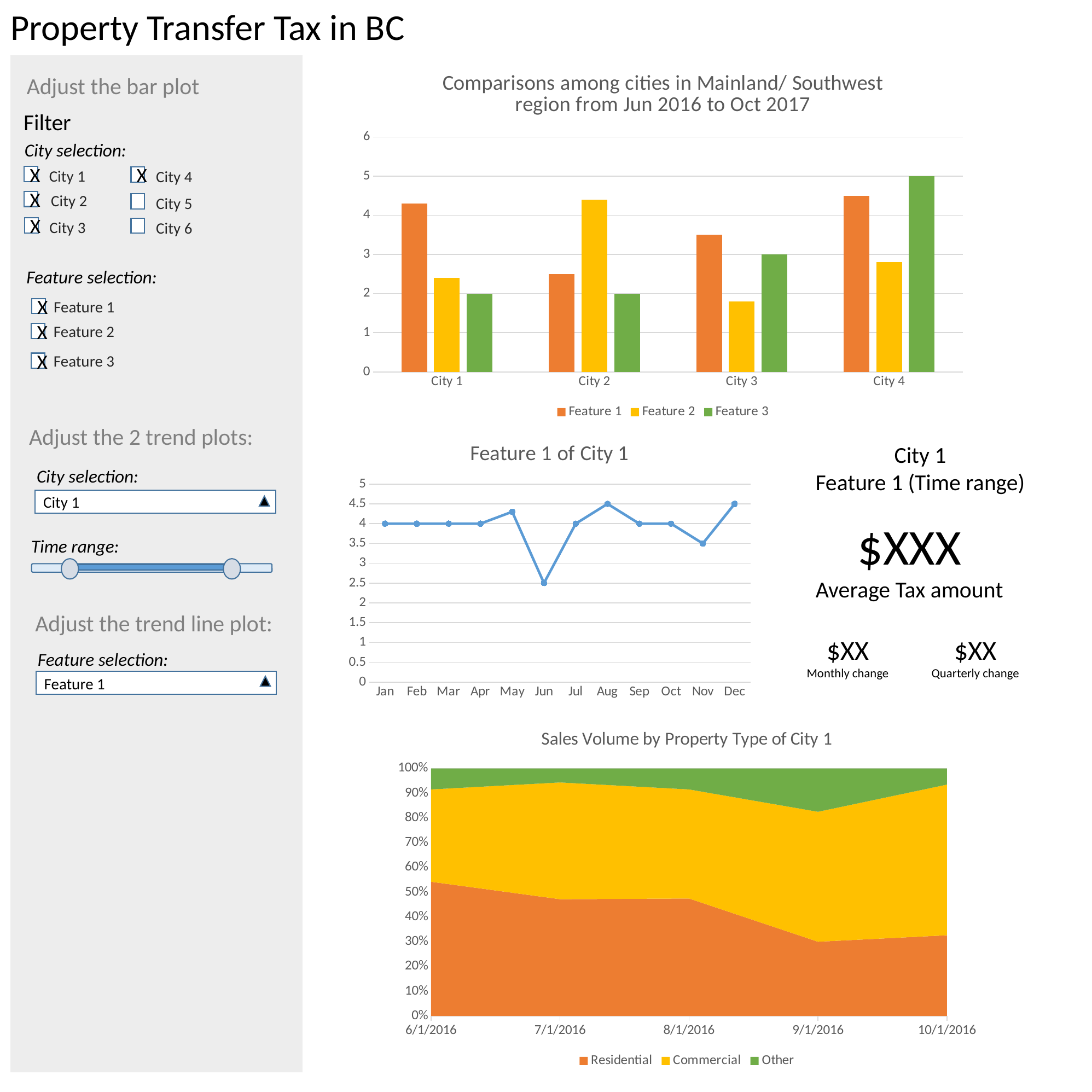

Property Transfer Tax in BC

### Chart: Comparisons among cities in Mainland/ Southwest region from Jun 2016 to Oct 2017

| Category | Feature 1 | Feature 2 | Feature 3 |
|---|---|---|---|
| City 1 | 4.3 | 2.4 | 2.0 |
| City 2 | 2.5 | 4.4 | 2.0 |
| City 3 | 3.5 | 1.8 | 3.0 |
| City 4 | 4.5 | 2.8 | 5.0 |
Adjust the bar plot
Filter
City selection:
City 1
City 4
X
X
City 2
City 5
X

City 3
City 6
X

Feature selection:
Feature 1
X
Feature 2
X
Feature 3
X
Adjust the 2 trend plots:

### Chart: Feature 1 of City 1

| Category | Column2 |
|---|---|
| Jan | 4.0 |
| Feb | 4.0 |
| Mar | 4.0 |
| Apr | 4.0 |
| May | 4.3 |
| Jun | 2.5 |
| Jul | 4.0 |
| Aug | 4.5 |
| Sep | 4.0 |
| Oct | 4.0 |
| Nov | 3.5 |
| Dec | 4.5 |
City 1
Feature 1 (Time range)
City selection:
City 1

$XXX
Average Tax amount
Time range:

Adjust the trend line plot:
$XX
Monthly change
$XX
Quarterly change
Feature selection:
Feature 1

### Chart: Sales Volume by Property Type of City 1

| Category | Residential | Commercial | Other |
|---|---|---|---|
| 42522 | 32.0 | 22.0 | 5.0 |
| 42552 | 25.0 | 25.0 | 3.0 |
| 42583 | 28.0 | 26.0 | 5.0 |
| 42614 | 12.0 | 21.0 | 7.0 |
| 42644 | 15.0 | 28.0 | 3.0 |